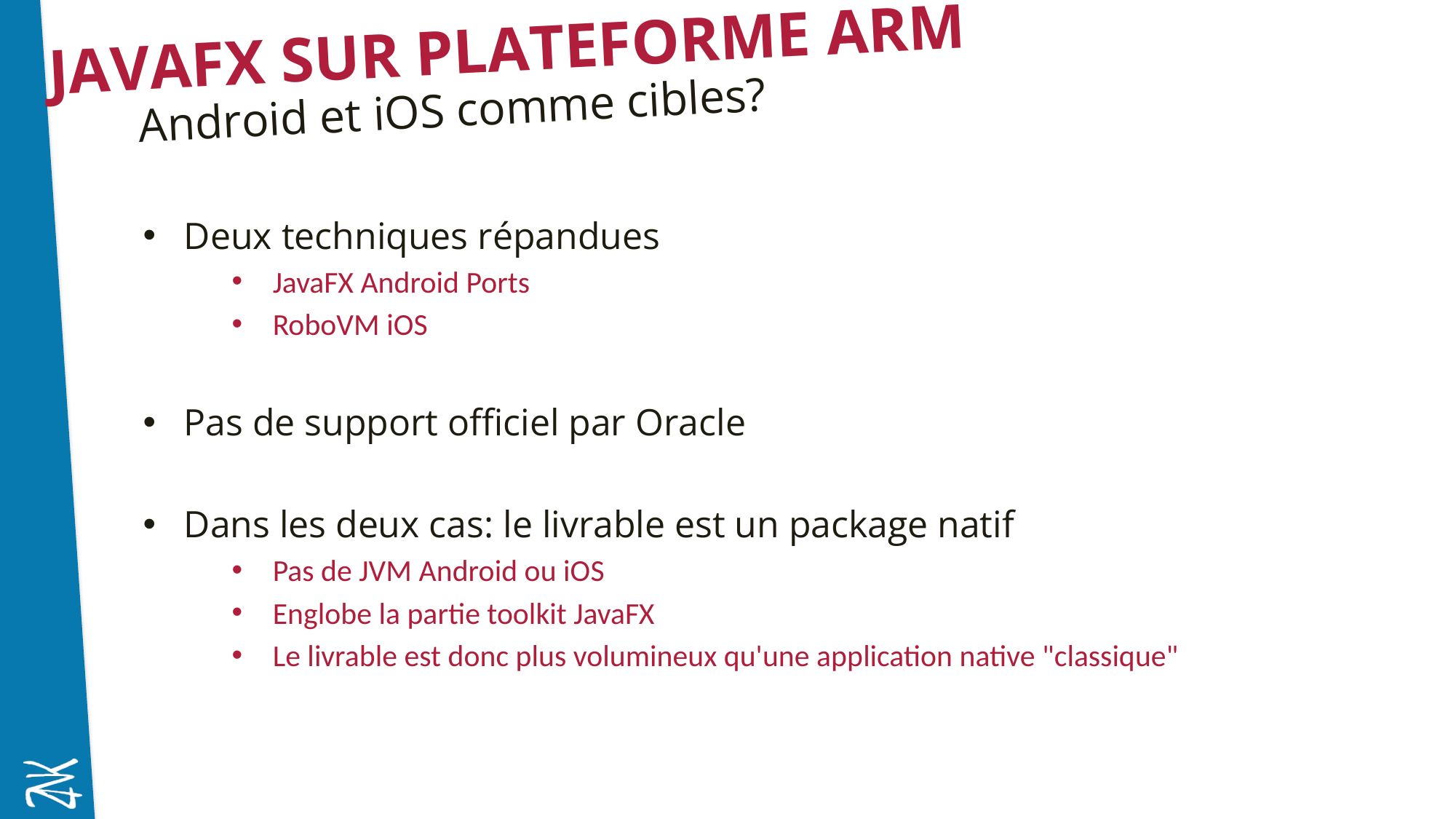

# JavaFX sur plateforme ARM
Android et iOS comme cibles?
Deux techniques répandues
JavaFX Android Ports
RoboVM iOS

Pas de support officiel par Oracle

Dans les deux cas: le livrable est un package natif
Pas de JVM Android ou iOS
Englobe la partie toolkit JavaFX
Le livrable est donc plus volumineux qu'une application native "classique"